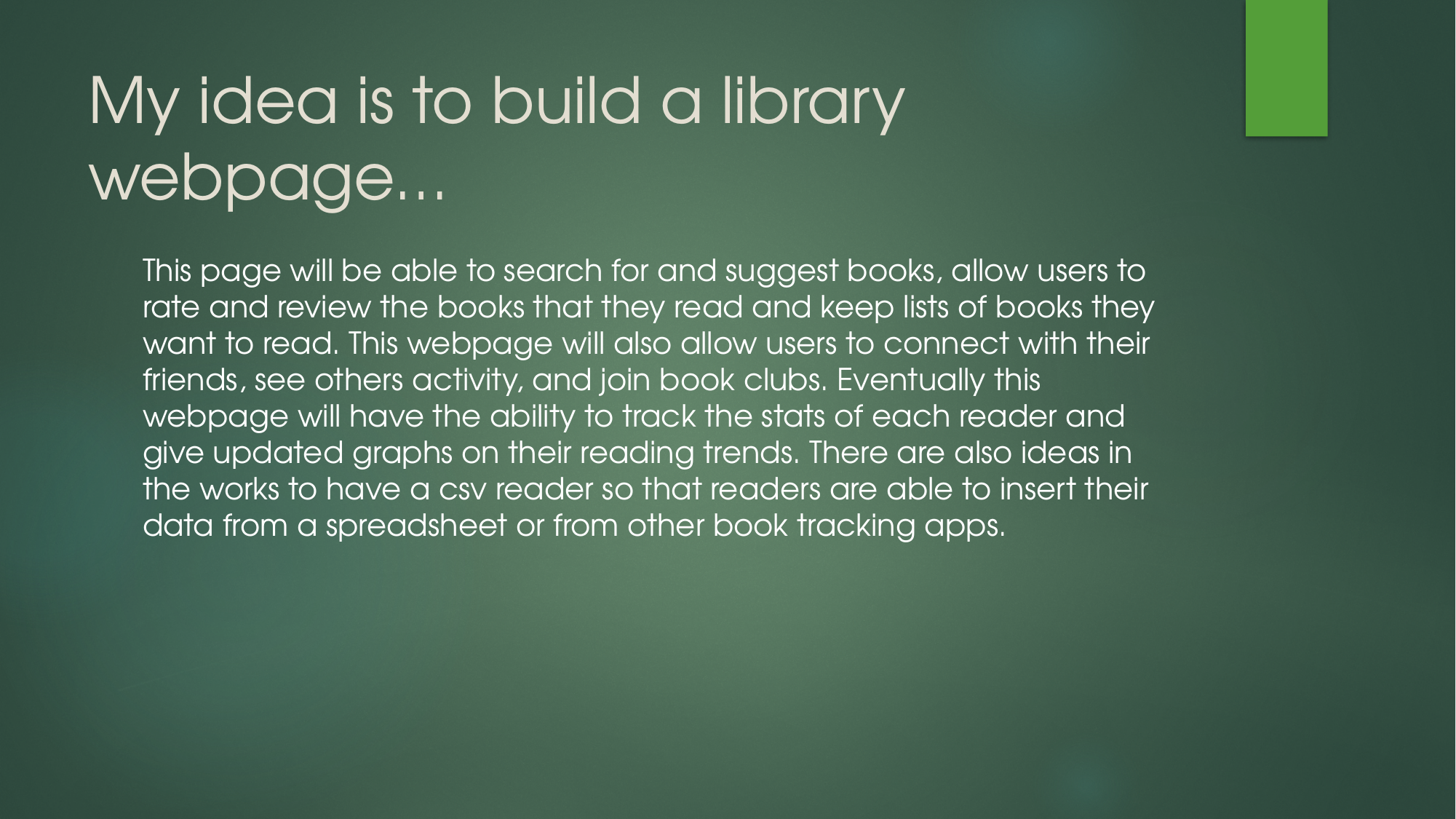

# My idea is to build a library webpage…
This page will be able to search for and suggest books, allow users to rate and review the books that they read and keep lists of books they want to read. This webpage will also allow users to connect with their friends, see others activity, and join book clubs. Eventually this webpage will have the ability to track the stats of each reader and give updated graphs on their reading trends. There are also ideas in the works to have a csv reader so that readers are able to insert their data from a spreadsheet or from other book tracking apps.